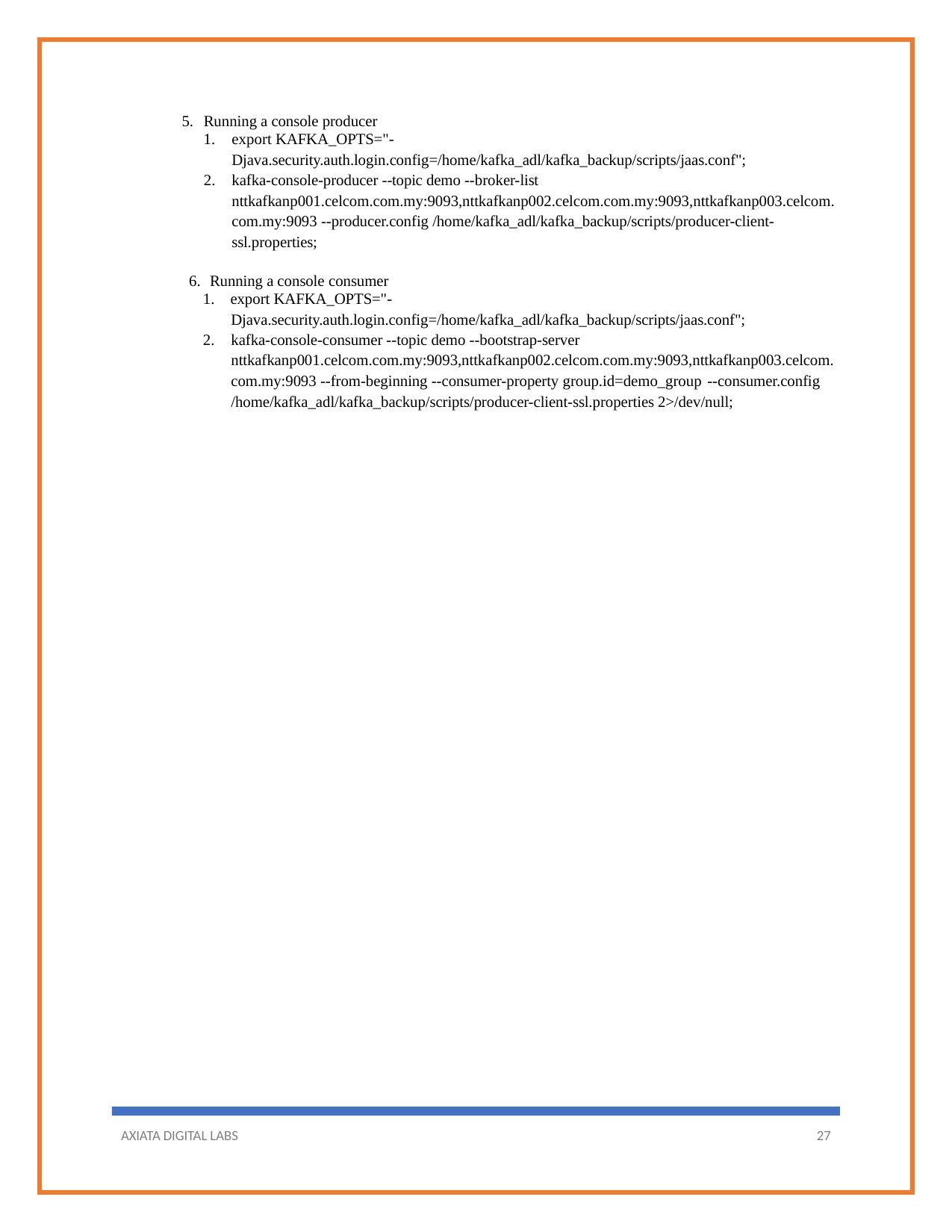

Running a console producer
export KAFKA_OPTS="-
Djava.security.auth.login.config=/home/kafka_adl/kafka_backup/scripts/jaas.conf";
kafka-console-producer --topic demo --broker-list  nttkafkanp001.celcom.com.my:9093,nttkafkanp002.celcom.com.my:9093,nttkafkanp003.celcom.
com.my:9093 --producer.config /home/kafka_adl/kafka_backup/scripts/producer-client-  ssl.properties;

Running a console consumer
export KAFKA_OPTS="-
Djava.security.auth.login.config=/home/kafka_adl/kafka_backup/scripts/jaas.conf";
kafka-console-consumer --topic demo --bootstrap-server  nttkafkanp001.celcom.com.my:9093,nttkafkanp002.celcom.com.my:9093,nttkafkanp003.celcom.  com.my:9093 --from-beginning --consumer-property group.id=demo_group --consumer.config
/home/kafka_adl/kafka_backup/scripts/producer-client-ssl.properties 2>/dev/null;
AXIATA DIGITAL LABS
27